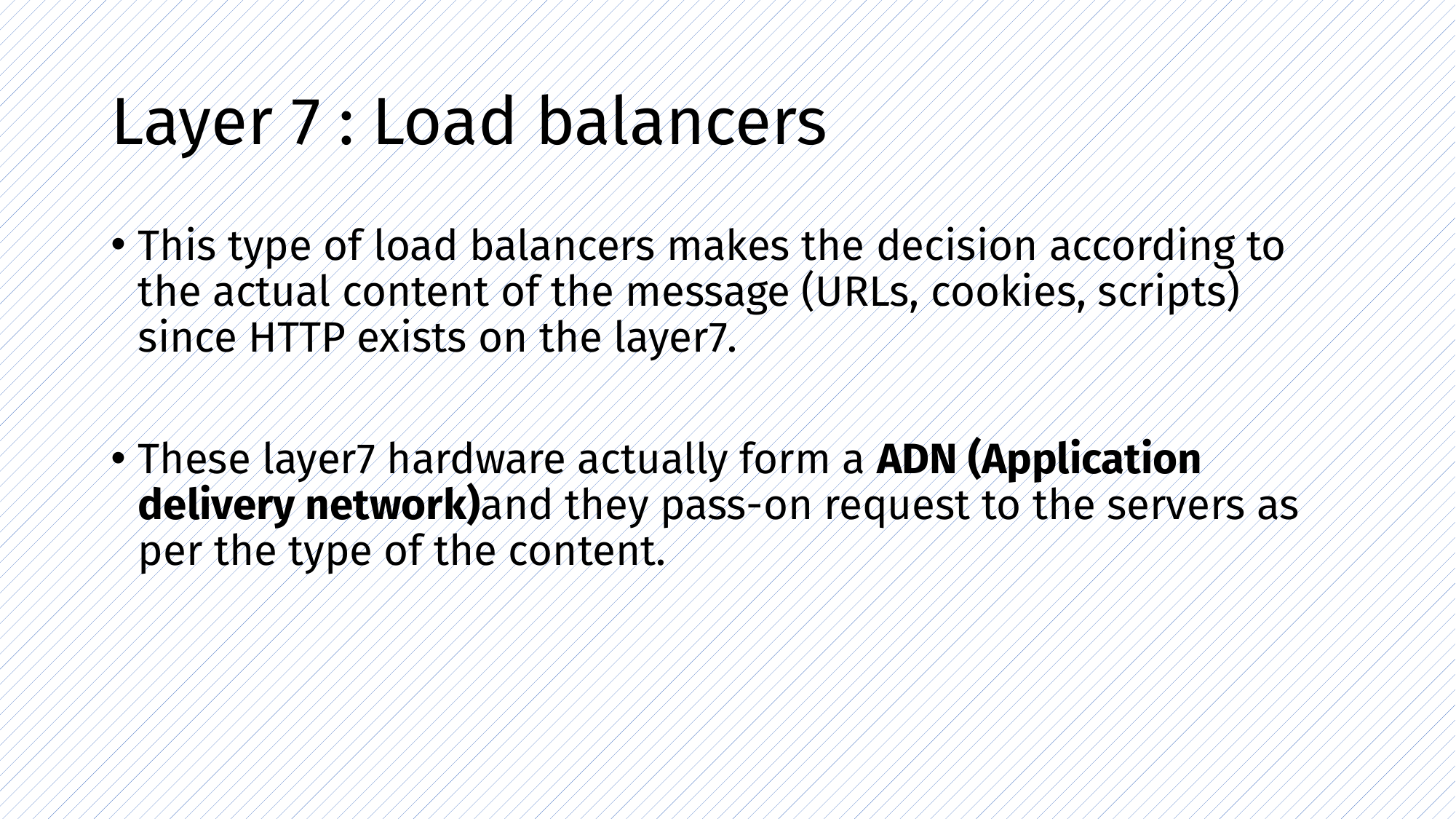

# Layer 7 : Load balancers
This type of load balancers makes the decision according to the actual content of the message (URLs, cookies, scripts) since HTTP exists on the layer7.

These layer7 hardware actually form a ADN (Application delivery network)and they pass-on request to the servers as per the type of the content.